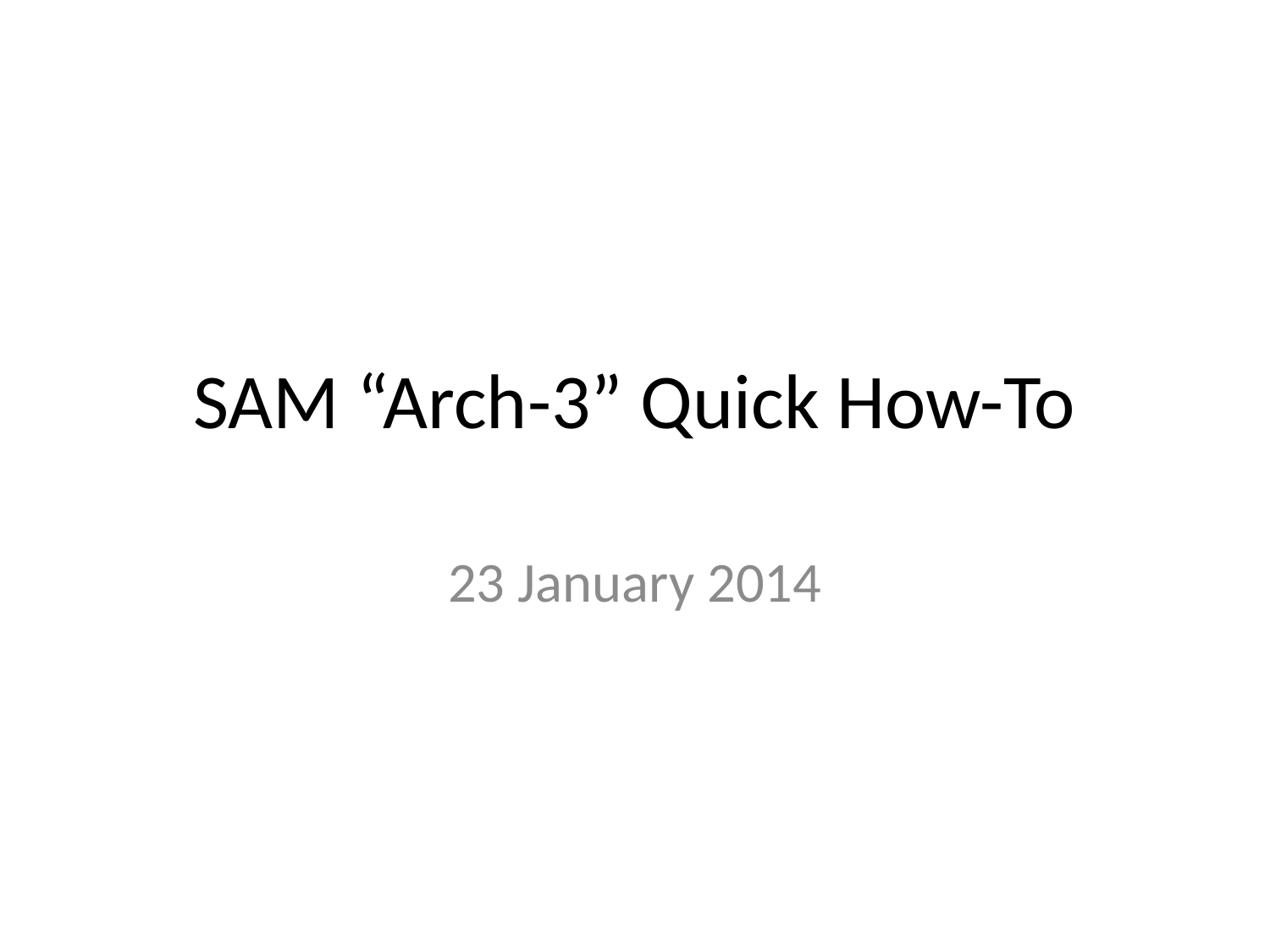

# SAM “Arch-3” Quick How-To
23 January 2014